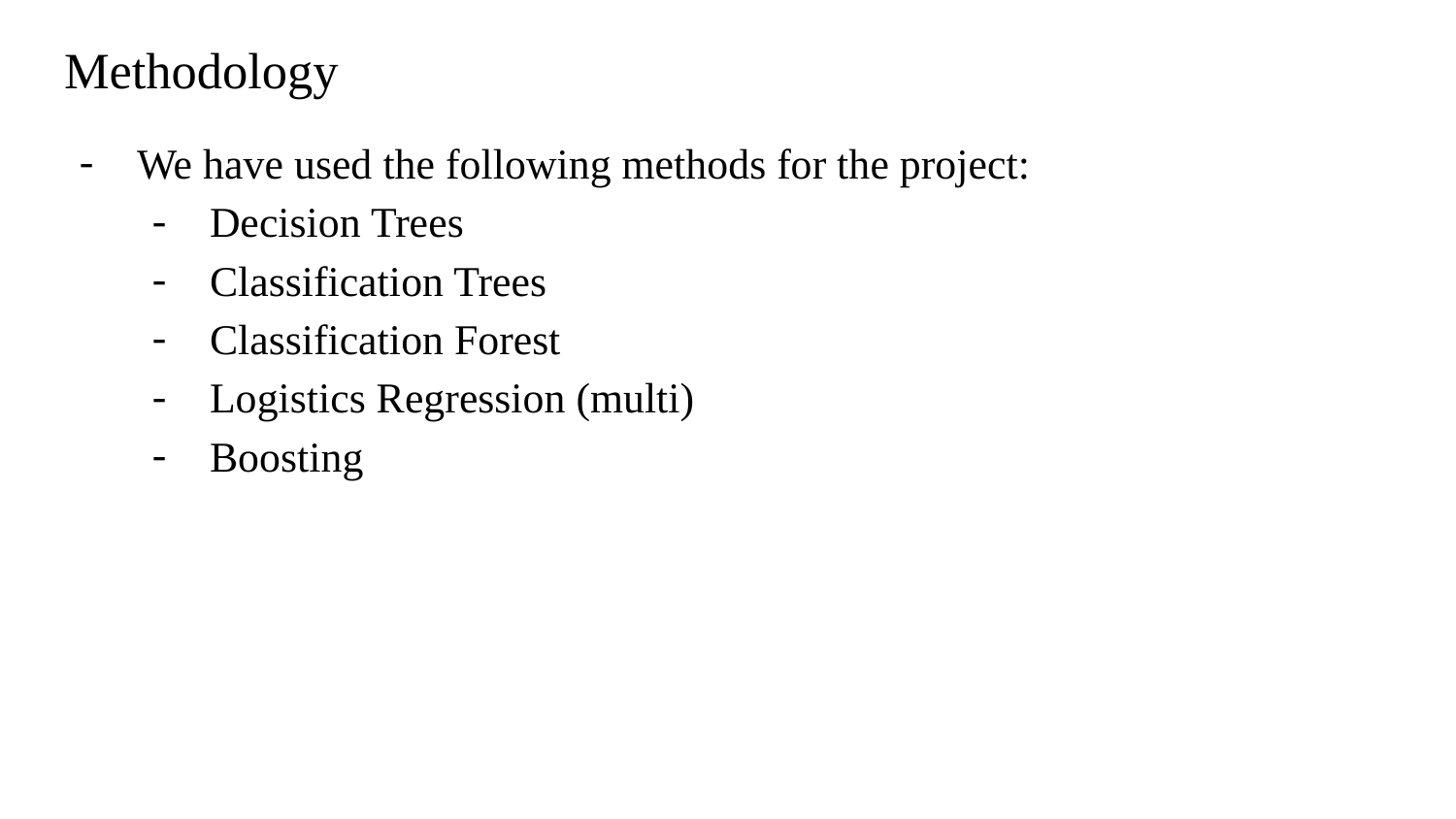

# Methodology
We have used the following methods for the project:
Decision Trees
Classification Trees
Classification Forest
Logistics Regression (multi)
Boosting